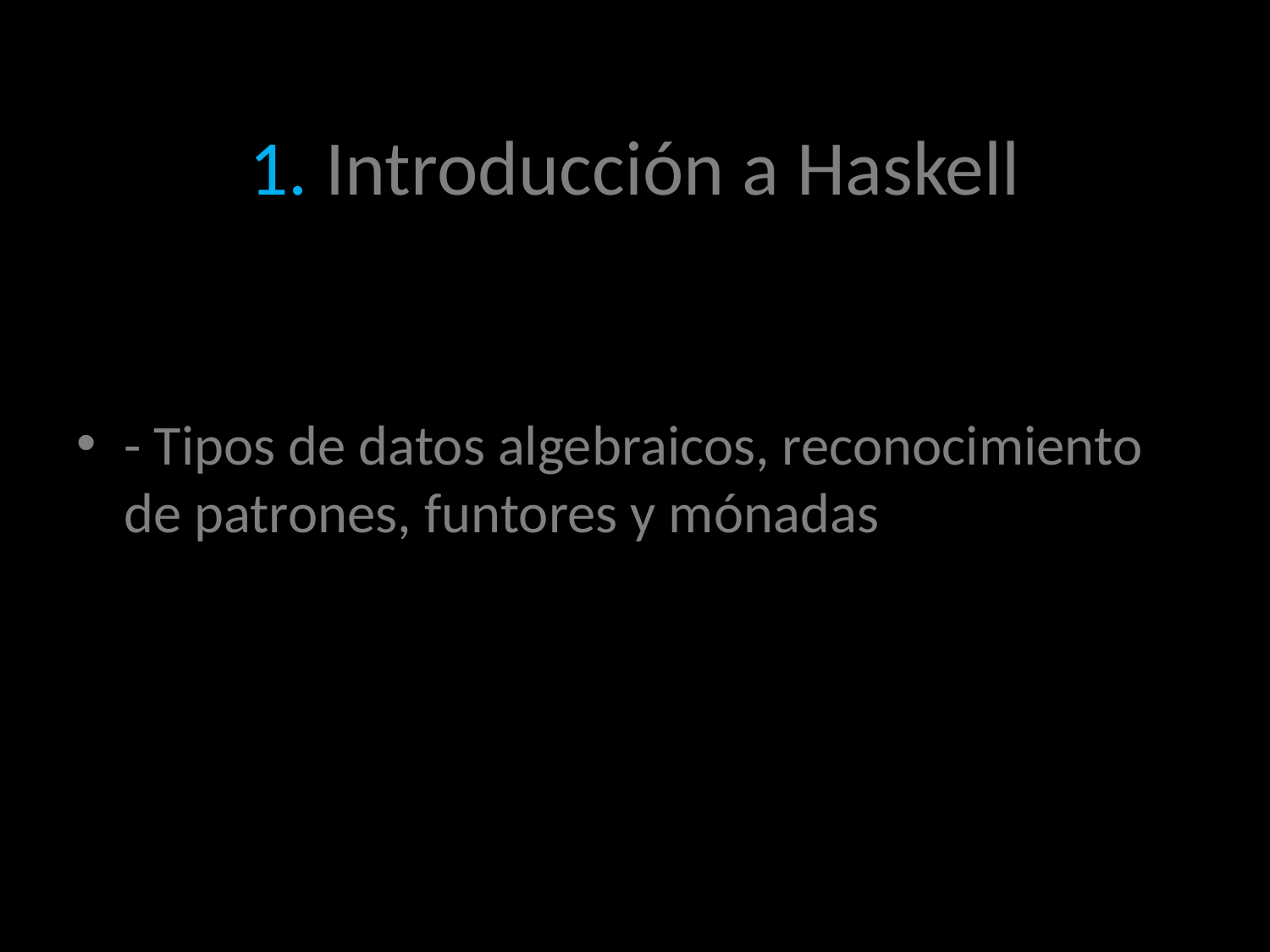

# 1. Introducción a Haskell
- Tipos de datos algebraicos, reconocimiento de patrones, funtores y mónadas